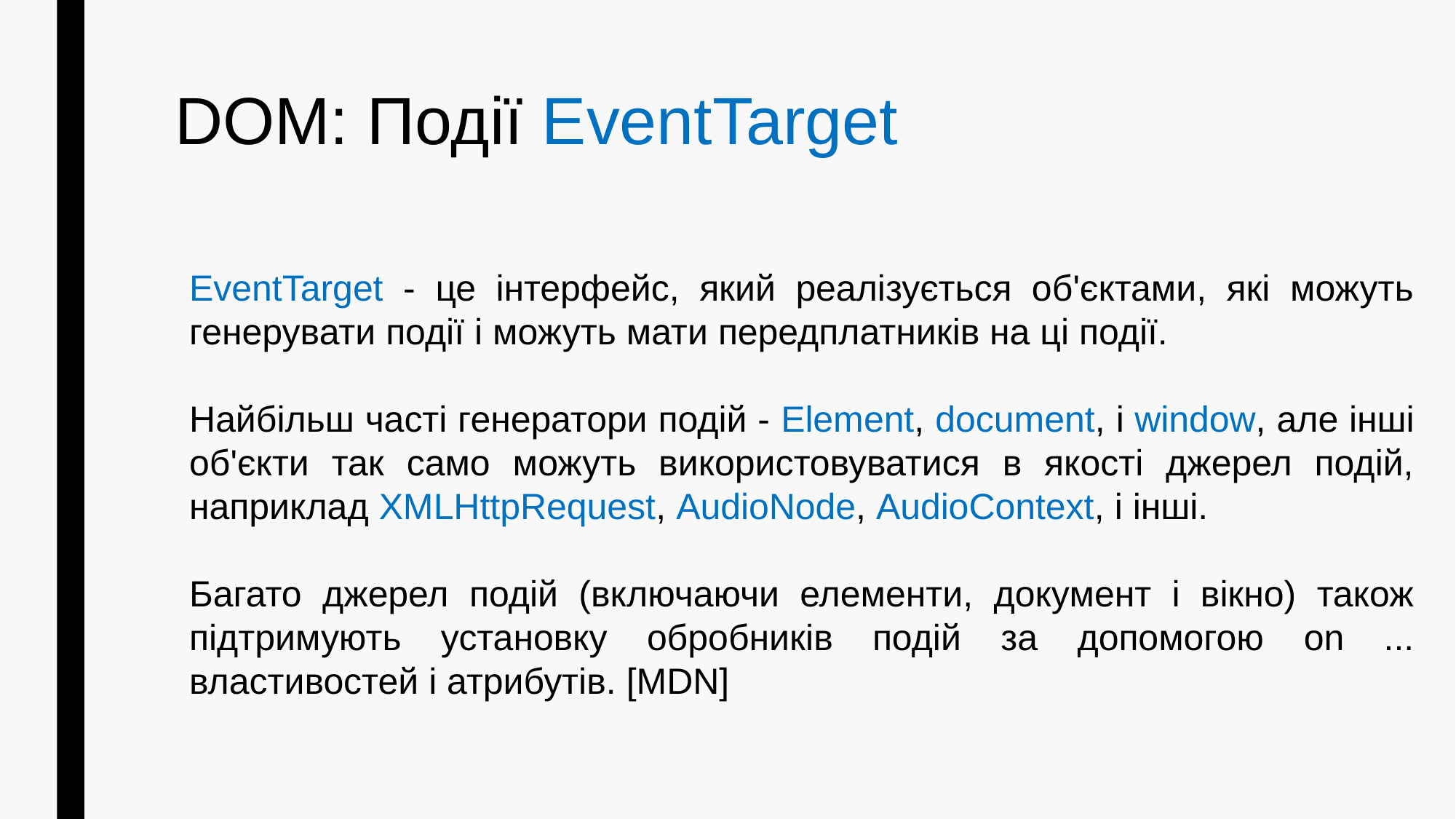

# DOM: Події EventTarget
EventTarget - це інтерфейс, який реалізується об'єктами, які можуть генерувати події і можуть мати передплатників на ці події.

Найбільш часті генератори подій - Element, document, і window, але інші об'єкти так само можуть використовуватися в якості джерел подій, наприклад XMLHttpRequest, AudioNode, AudioContext, і інші.

Багато джерел подій (включаючи елементи, документ і вікно) також підтримують установку обробників подій за допомогою on ... властивостей і атрибутів. [MDN]